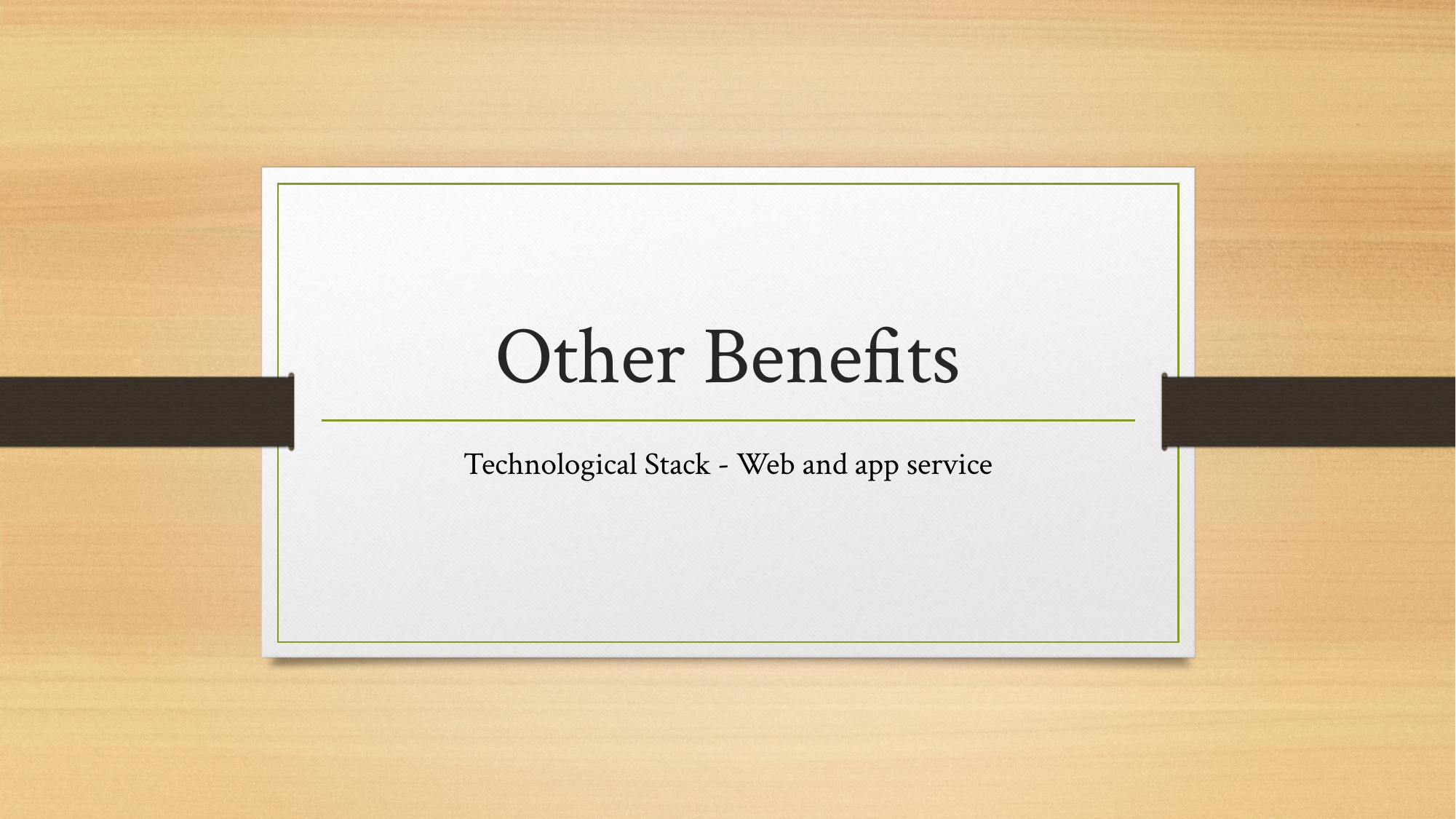

# Other Benefits
Technological Stack - Web and app service